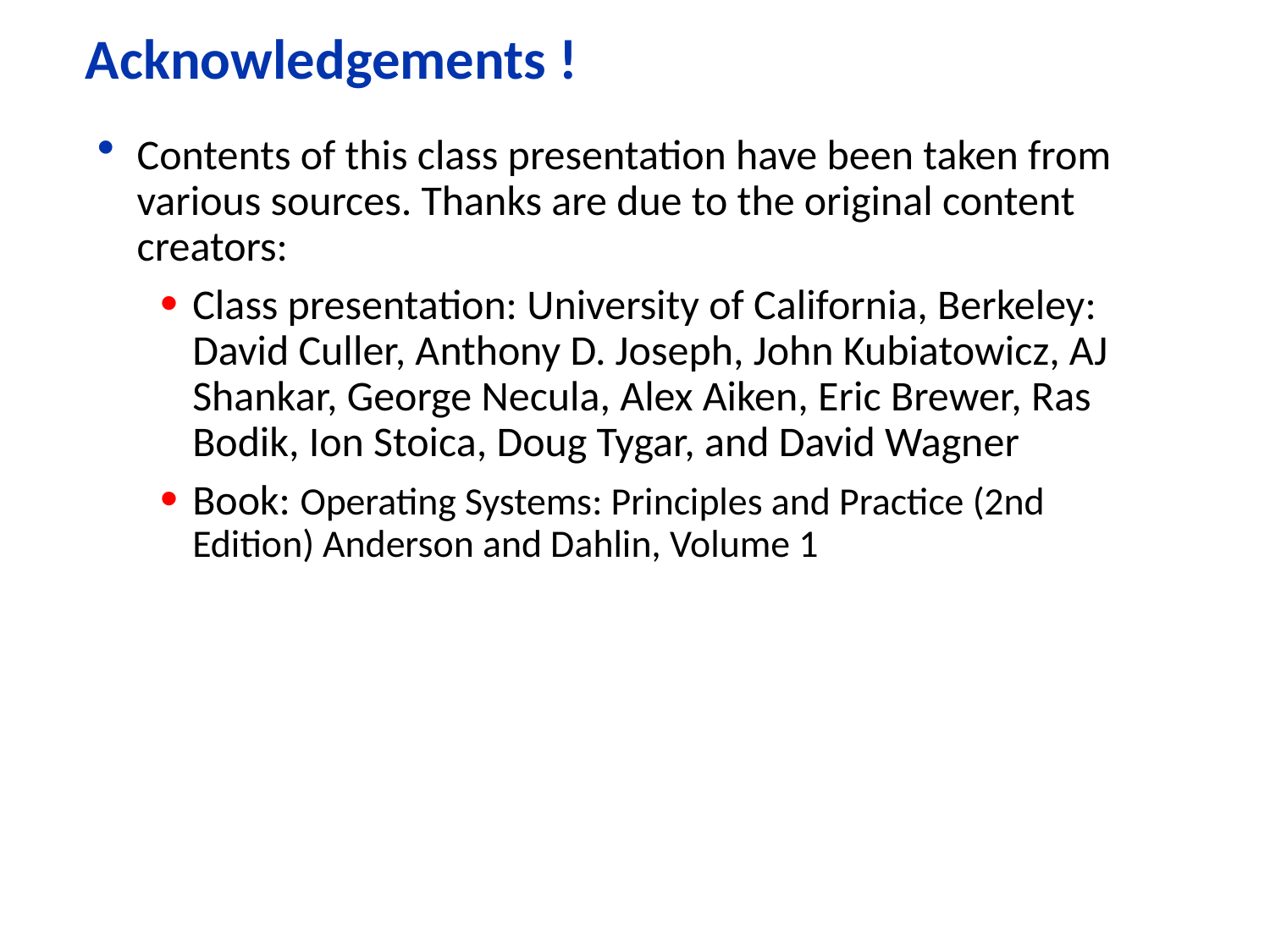

# Acknowledgements !
Contents of this class presentation have been taken from various sources. Thanks are due to the original content creators:
Class presentation: University of California, Berkeley:  David Culler, Anthony D. Joseph, John Kubiatowicz, AJ Shankar, George Necula, Alex Aiken, Eric Brewer, Ras Bodik, Ion Stoica, Doug Tygar, and David Wagner
Book: Operating Systems: Principles and Practice (2nd Edition) Anderson and Dahlin, Volume 1